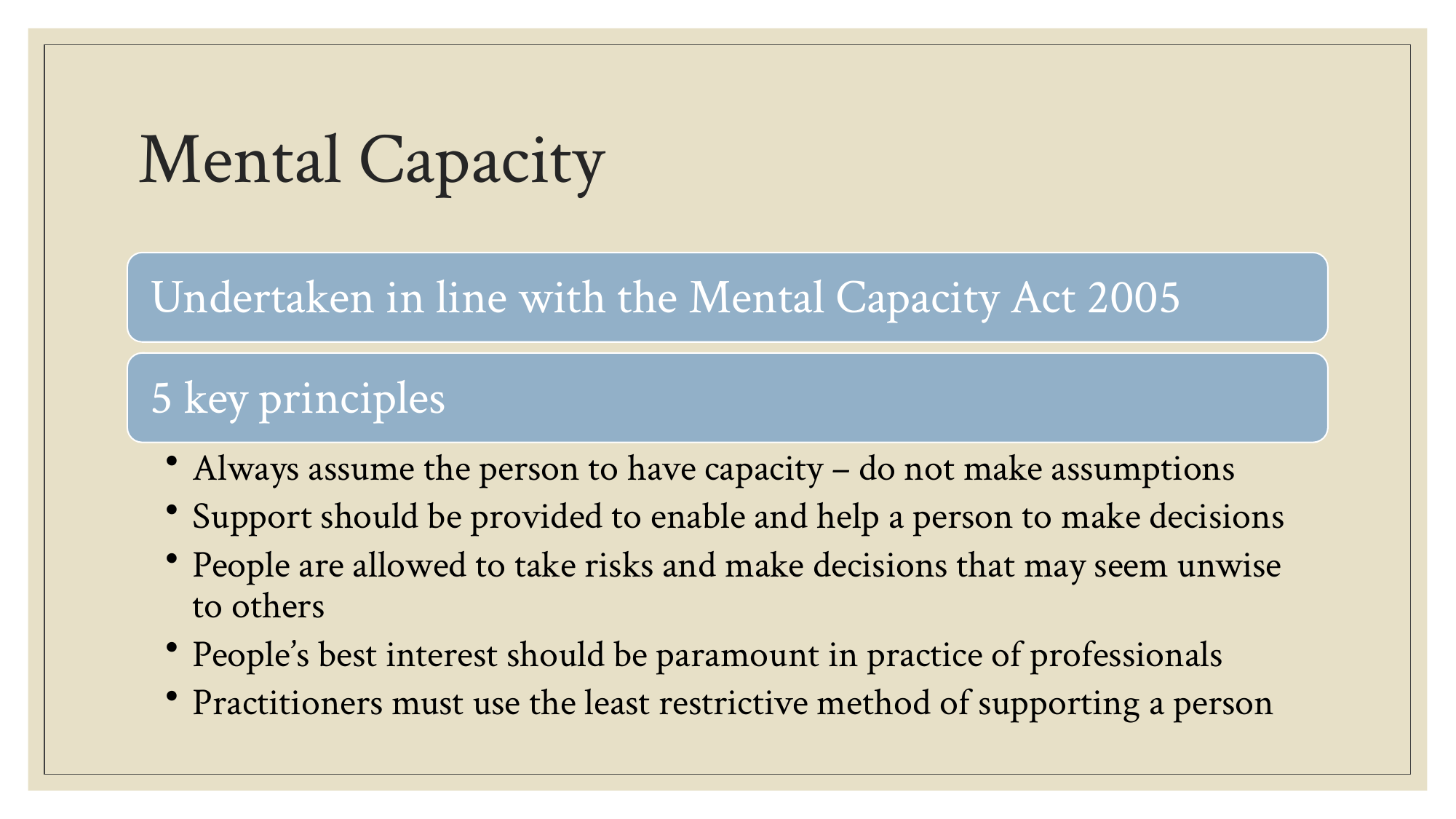

# Mental Capacity
Undertaken in line with the Mental Capacity Act 2005
5 key principles
Always assume the person to have capacity – do not make assumptions
Support should be provided to enable and help a person to make decisions
People are allowed to take risks and make decisions that may seem unwise to others
People’s best interest should be paramount in practice of professionals
Practitioners must use the least restrictive method of supporting a person